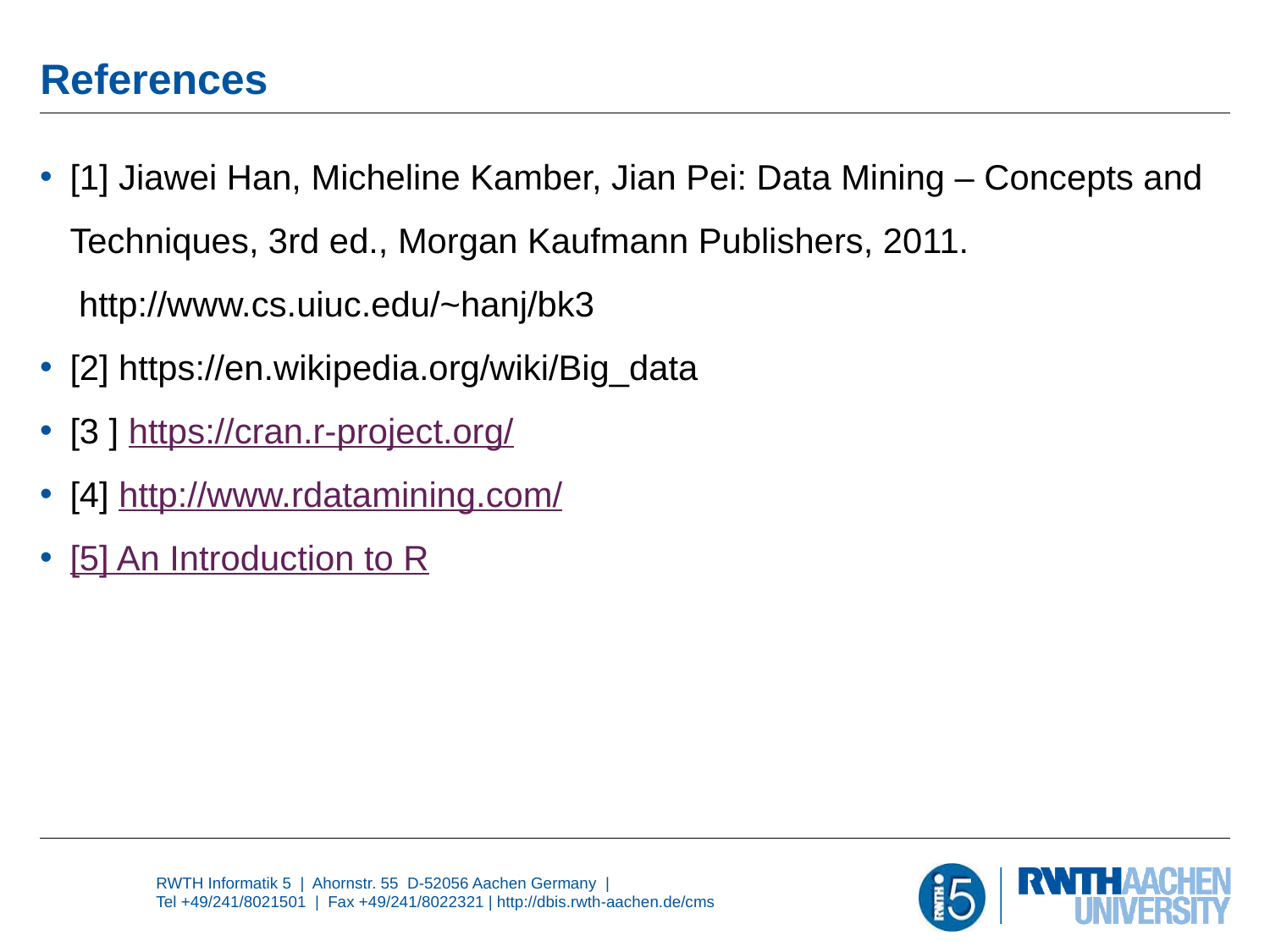

# References
[1] Jiawei Han, Micheline Kamber, Jian Pei: Data Mining – Concepts and Techniques, 3rd ed., Morgan Kaufmann Publishers, 2011.
    http://www.cs.uiuc.edu/~hanj/bk3
[2] https://en.wikipedia.org/wiki/Big_data
[3 ] https://cran.r-project.org/
[4] http://www.rdatamining.com/
[5] An Introduction to R